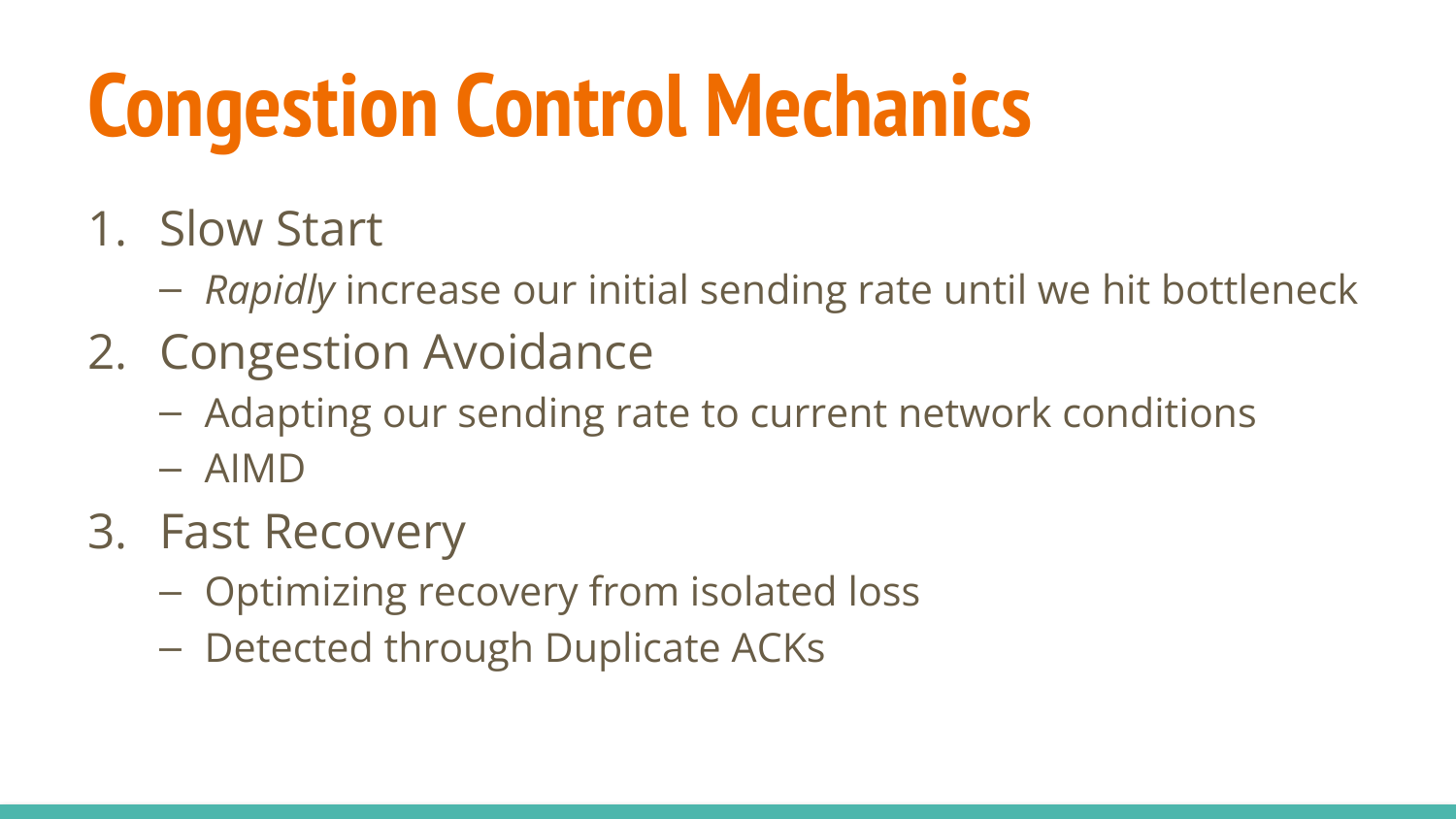

# Congestion Control Mechanics
Slow Start
Rapidly increase our initial sending rate until we hit bottleneck
Congestion Avoidance
Adapting our sending rate to current network conditions
AIMD
Fast Recovery
Optimizing recovery from isolated loss
Detected through Duplicate ACKs